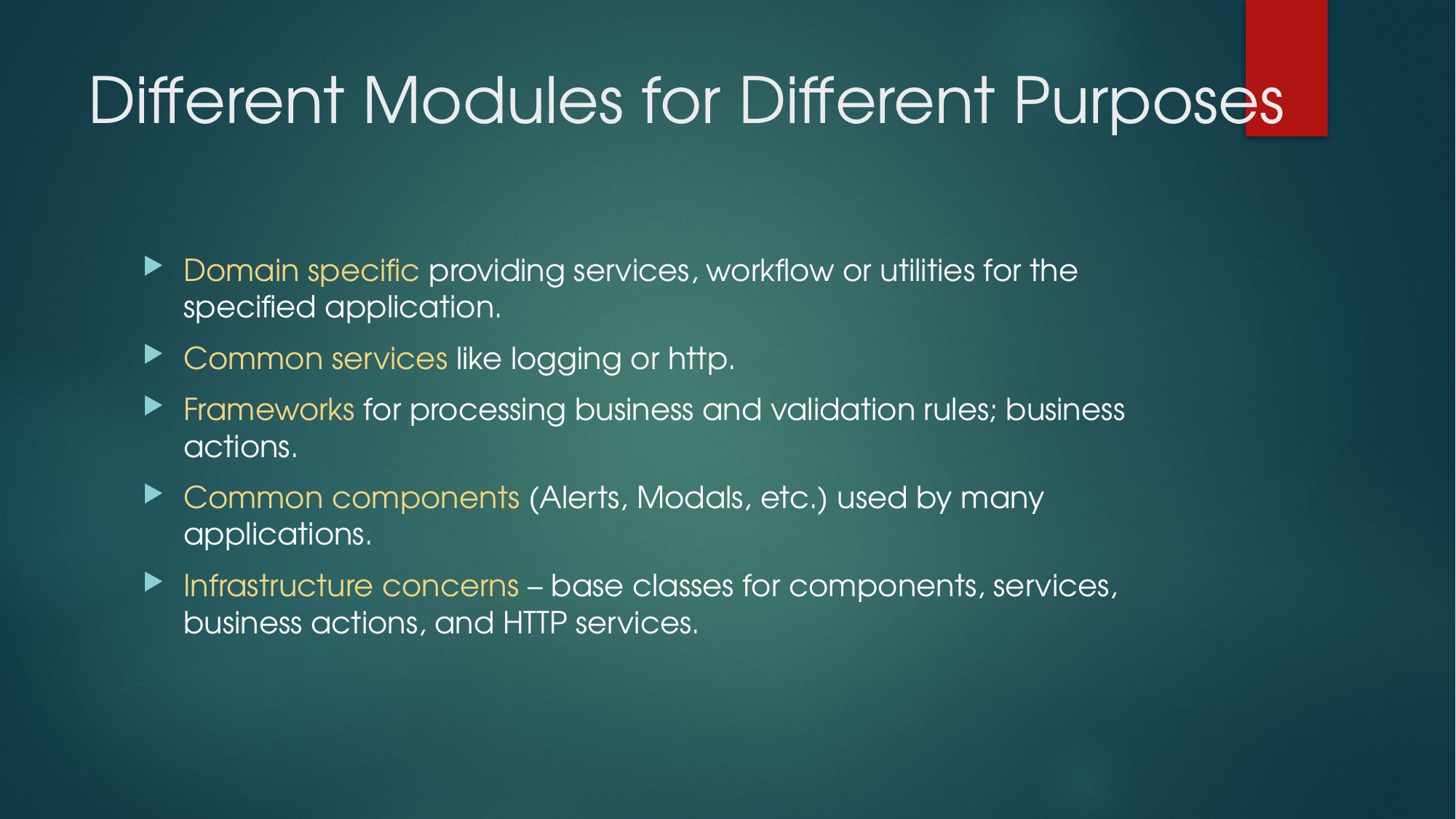

# Different Modules for Different Purposes
Domain specific providing services, workflow or utilities for the specified application.
Common services like logging or http.
Frameworks for processing business and validation rules; business actions.
Common components (Alerts, Modals, etc.) used by many applications.
Infrastructure concerns – base classes for components, services, business actions, and HTTP services.